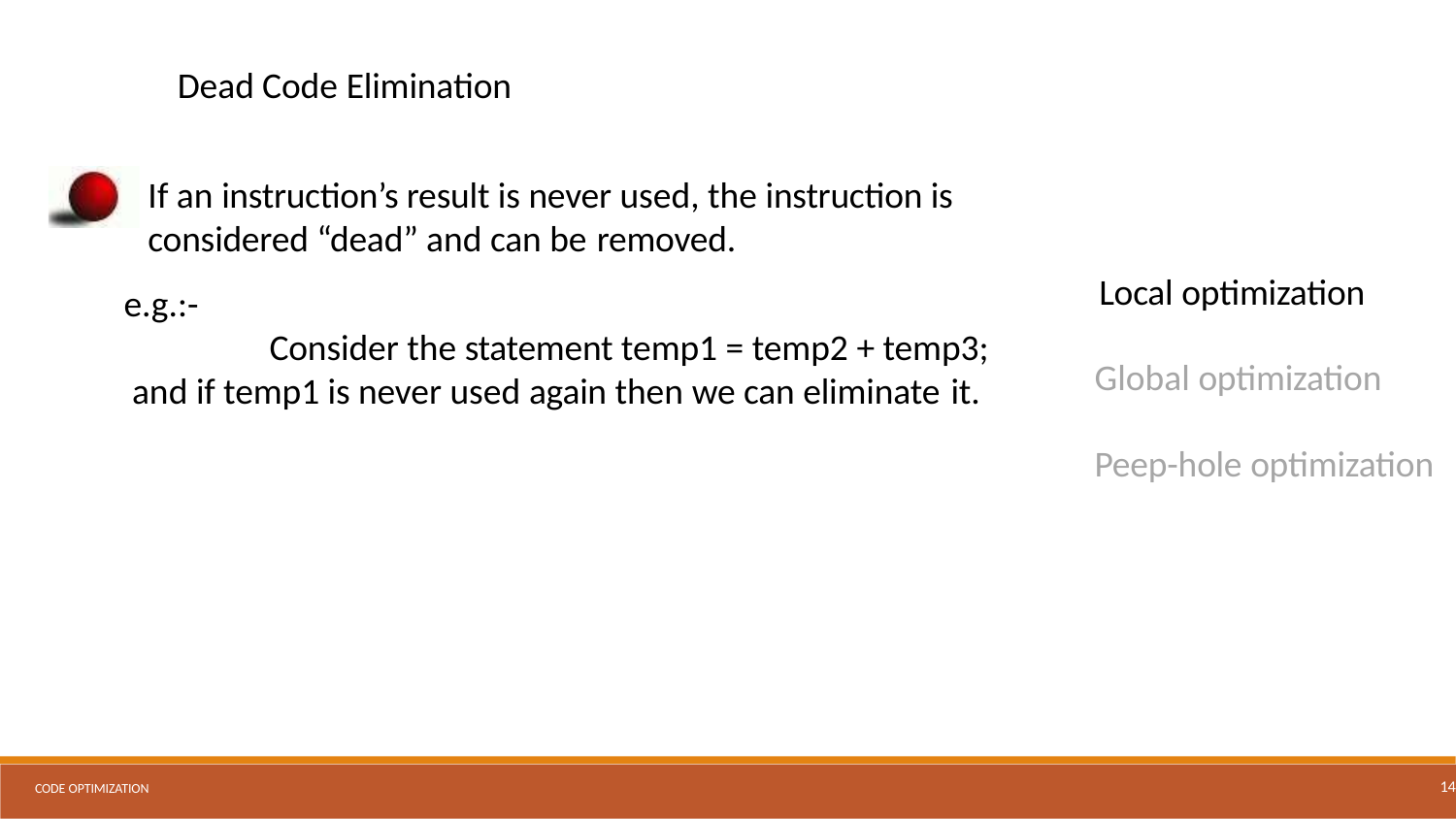

Dead Code Elimination

If an instruction’s result is never used, the instruction is  considered “dead” and can be removed.
e.g.:-
Consider the statement temp1 = temp2 + temp3;  and if temp1 is never used again then we can eliminate it.
Local optimization
Global optimization
Peep-hole optimization
code optimization
14